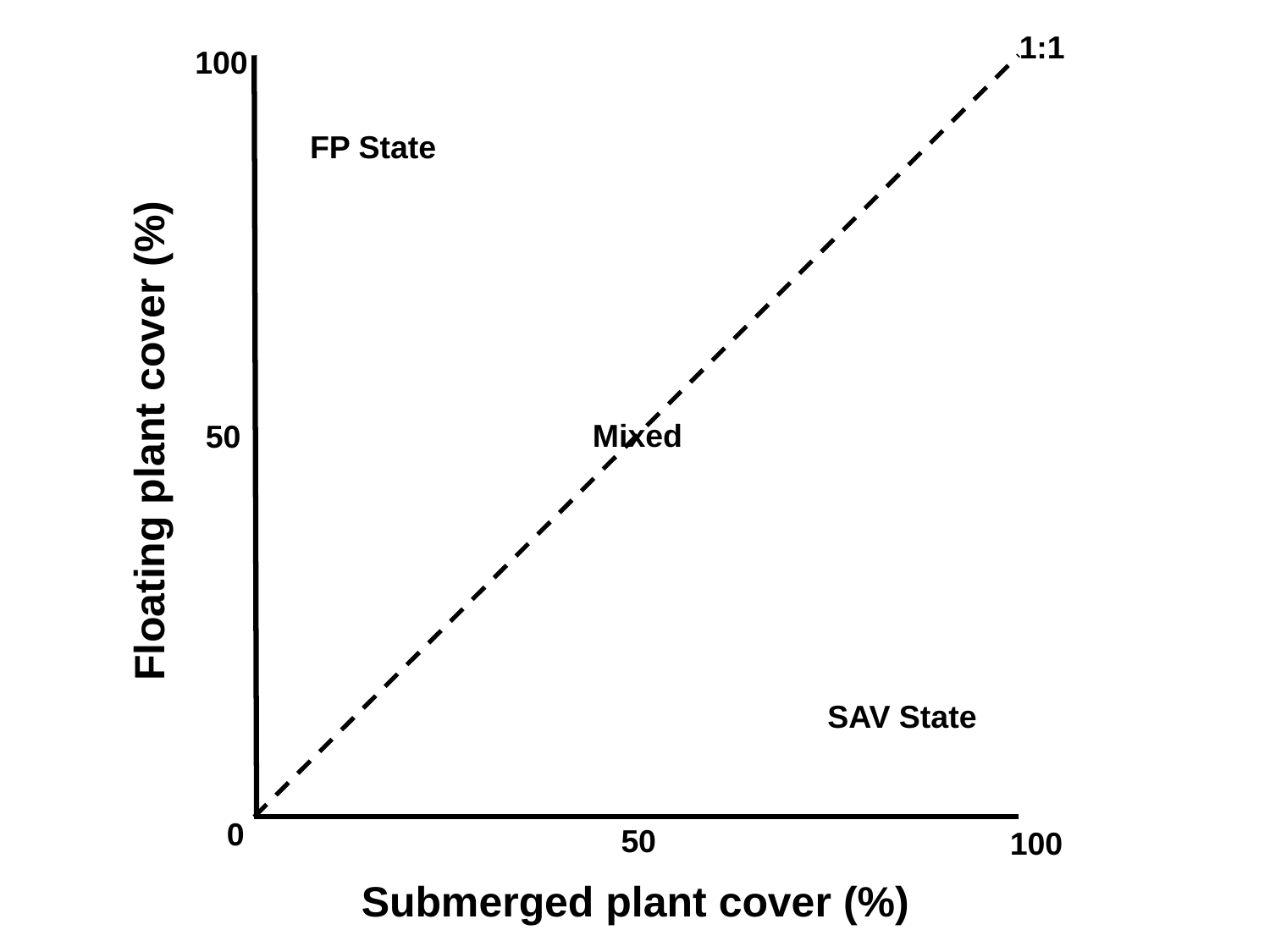

1:1
100
FP State
Floating plant cover (%)
Mixed
50
SAV State
0
50
100
Submerged plant cover (%)